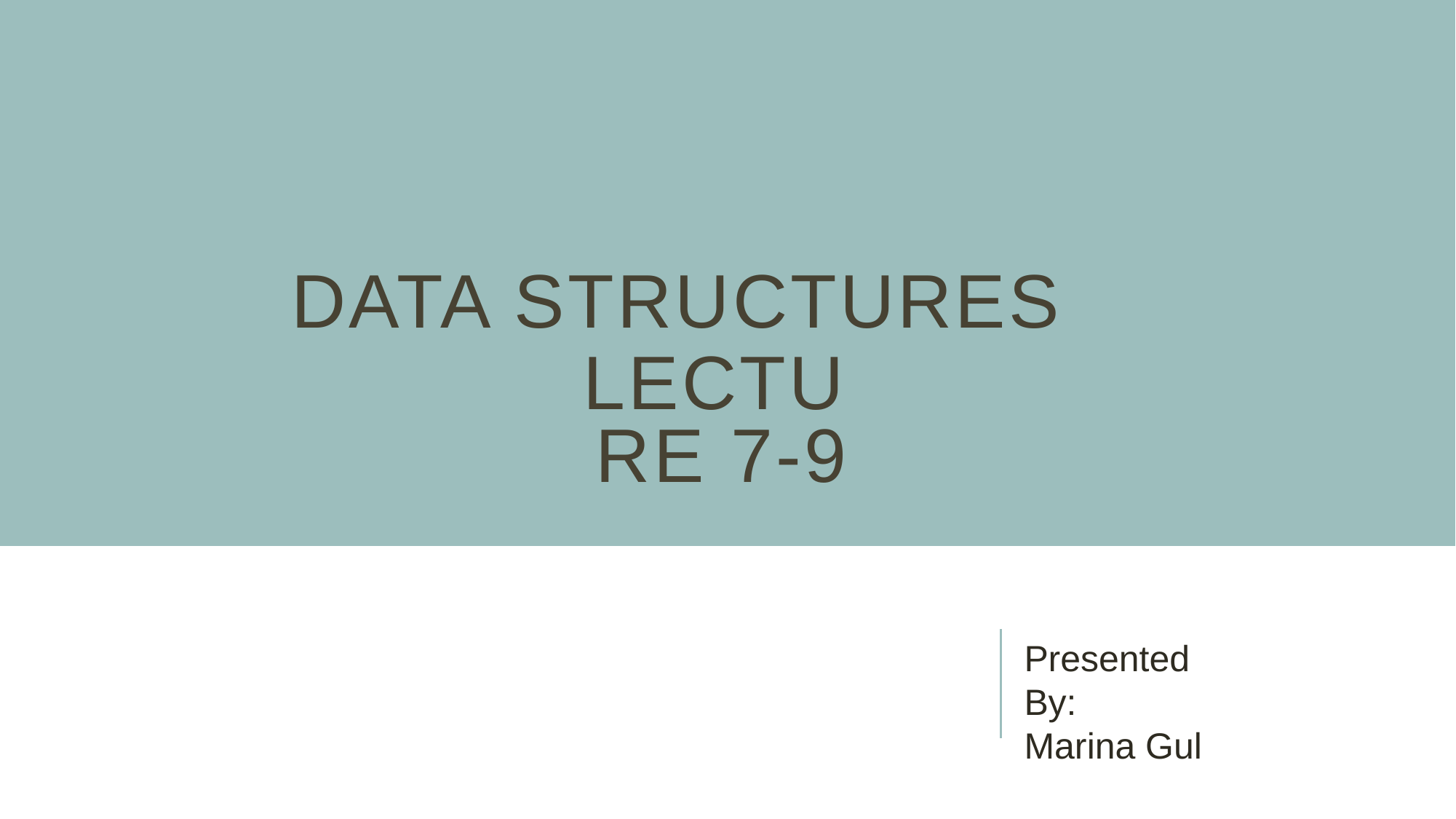

Data Structures

# Lecture 7-9
Presented By:
Marina Gul